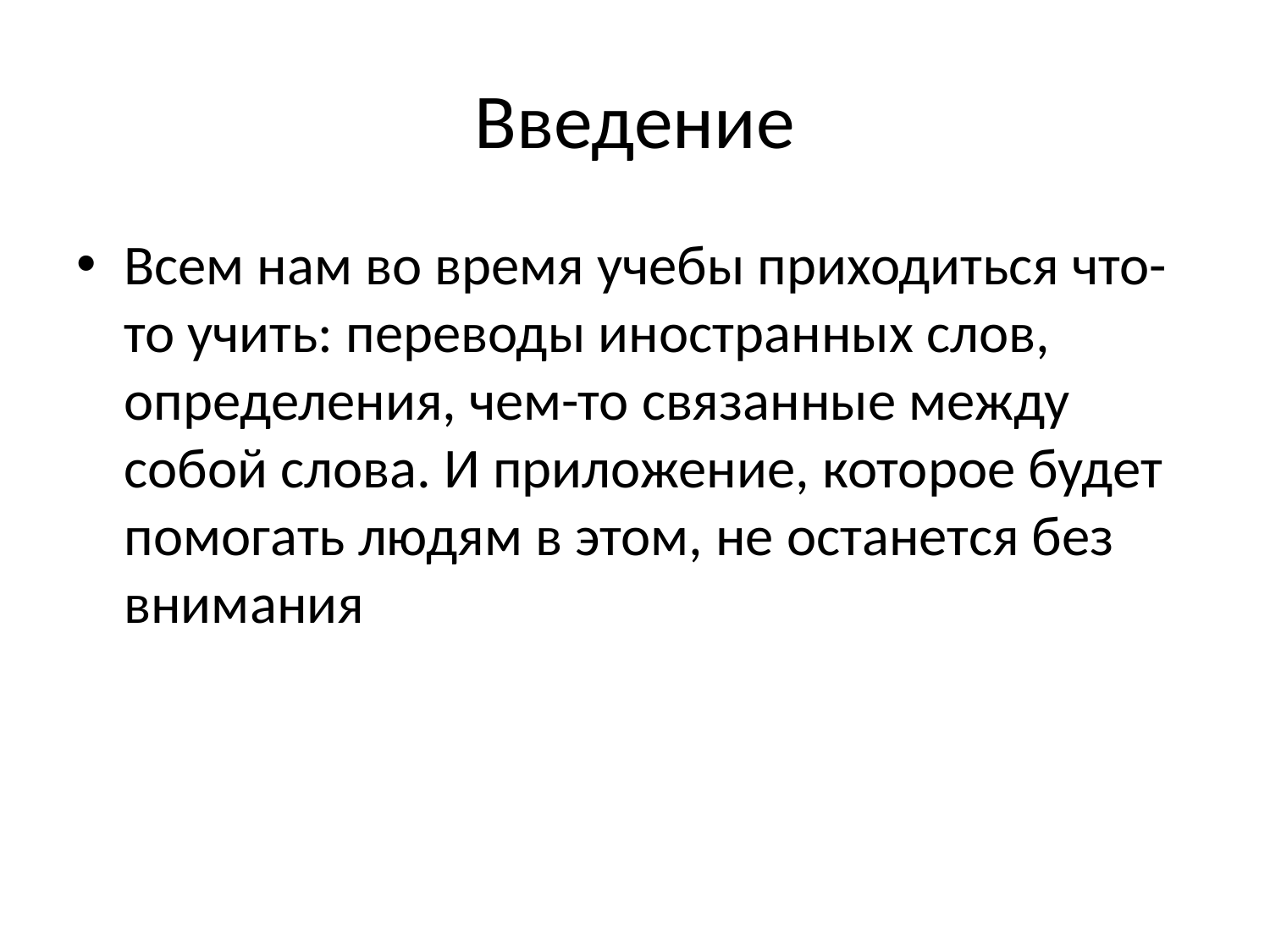

# Введение
Всем нам во время учебы приходиться что-то учить: переводы иностранных слов, определения, чем-то связанные между собой слова. И приложение, которое будет помогать людям в этом, не останется без внимания